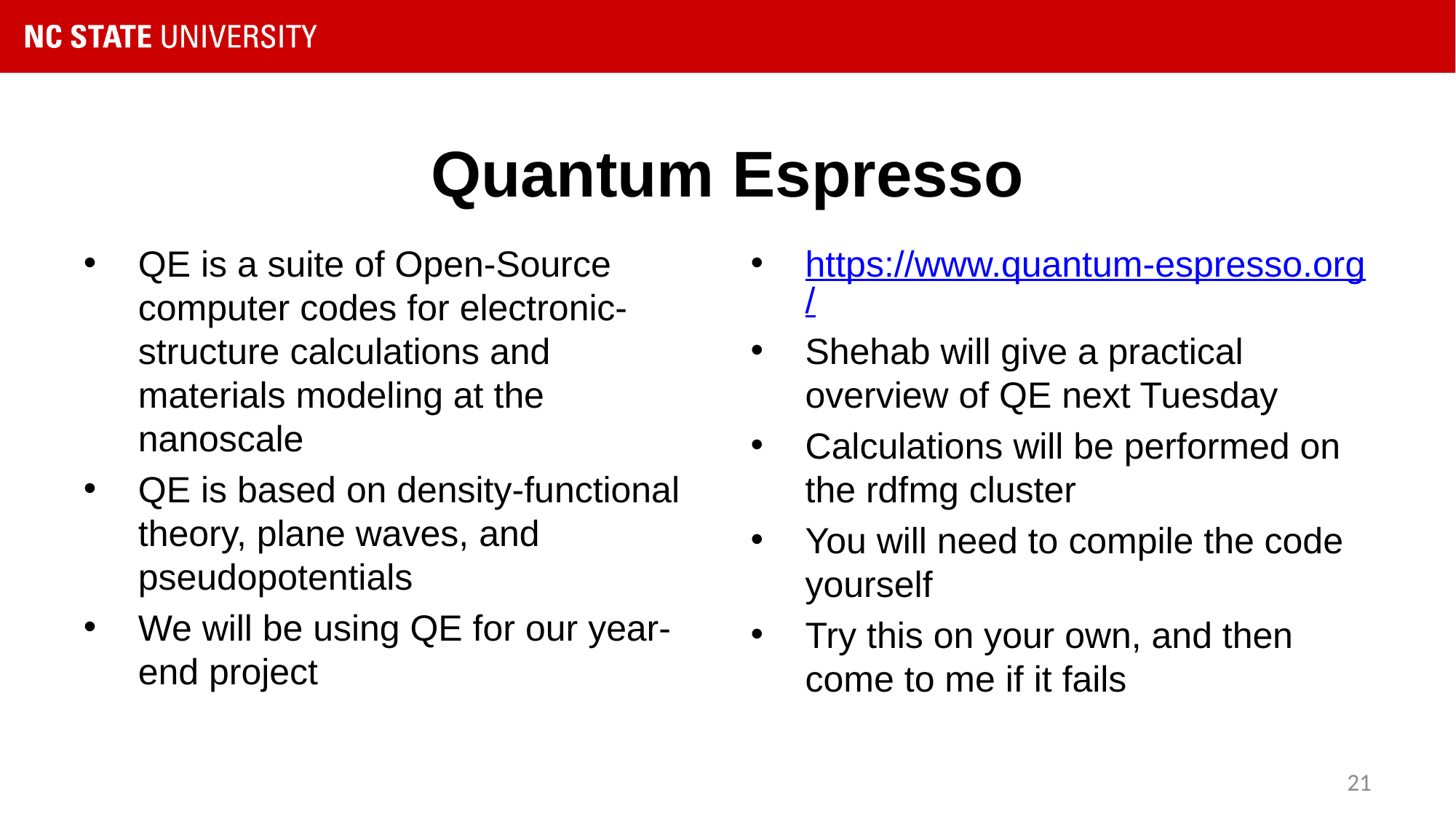

# Quantum Espresso
QE is a suite of Open-Source computer codes for electronic-structure calculations and materials modeling at the nanoscale
QE is based on density-functional theory, plane waves, and pseudopotentials
We will be using QE for our year-end project
https://www.quantum-espresso.org/
Shehab will give a practical overview of QE next Tuesday
Calculations will be performed on the rdfmg cluster
You will need to compile the code yourself
Try this on your own, and then come to me if it fails
21